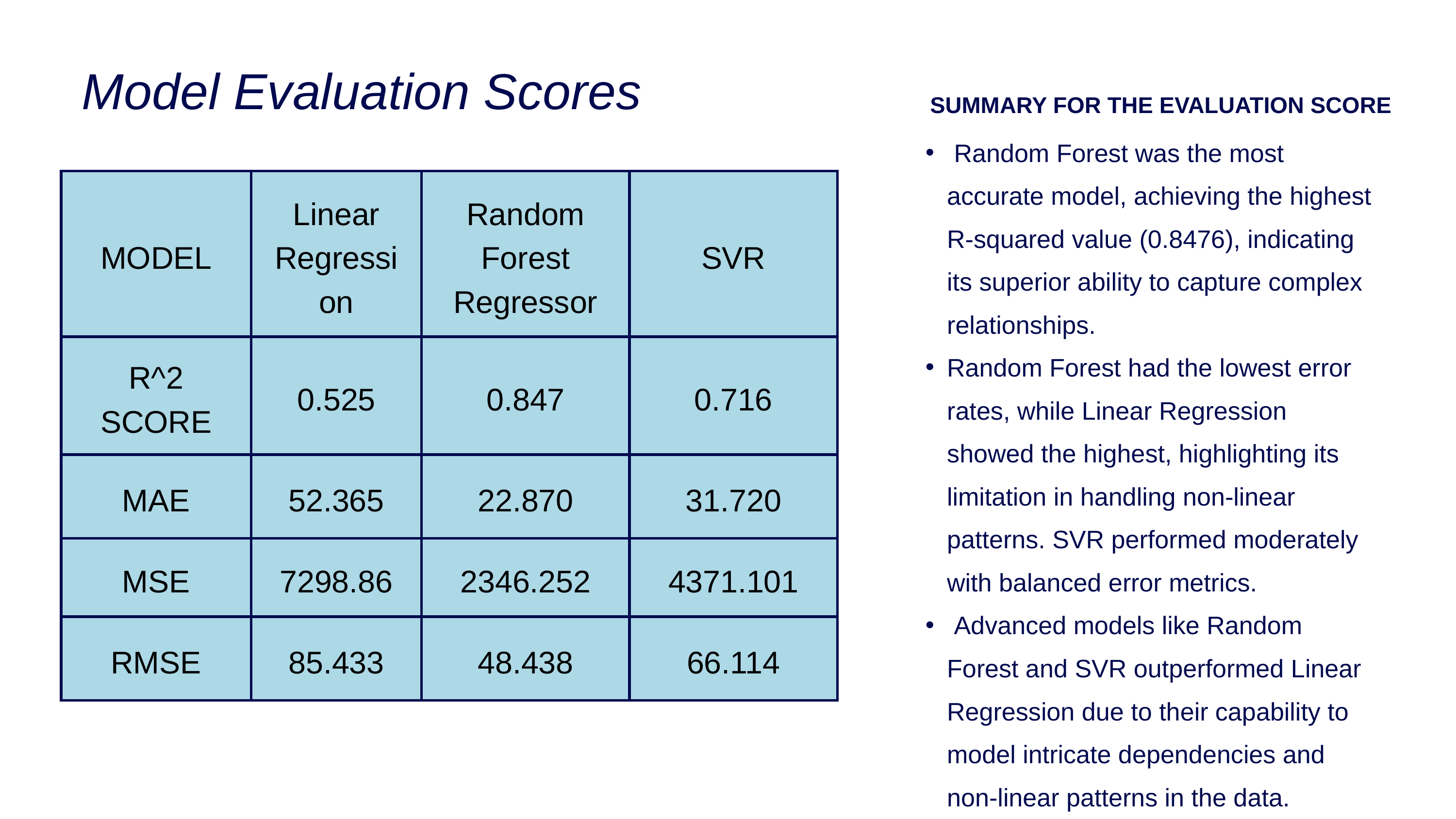

Model Evaluation Scores
SUMMARY FOR THE EVALUATION SCORE
 Random Forest was the most accurate model, achieving the highest R-squared value (0.8476), indicating its superior ability to capture complex relationships.
Random Forest had the lowest error rates, while Linear Regression showed the highest, highlighting its limitation in handling non-linear patterns. SVR performed moderately with balanced error metrics.
 Advanced models like Random Forest and SVR outperformed Linear Regression due to their capability to model intricate dependencies and non-linear patterns in the data.

| MODEL | Linear Regression | Random Forest Regressor | SVR |
| --- | --- | --- | --- |
| R^2 SCORE | 0.525 | 0.847 | 0.716 |
| MAE | 52.365 | 22.870 | 31.720 |
| MSE | 7298.86 | 2346.252 | 4371.101 |
| RMSE | 85.433 | 48.438 | 66.114 |